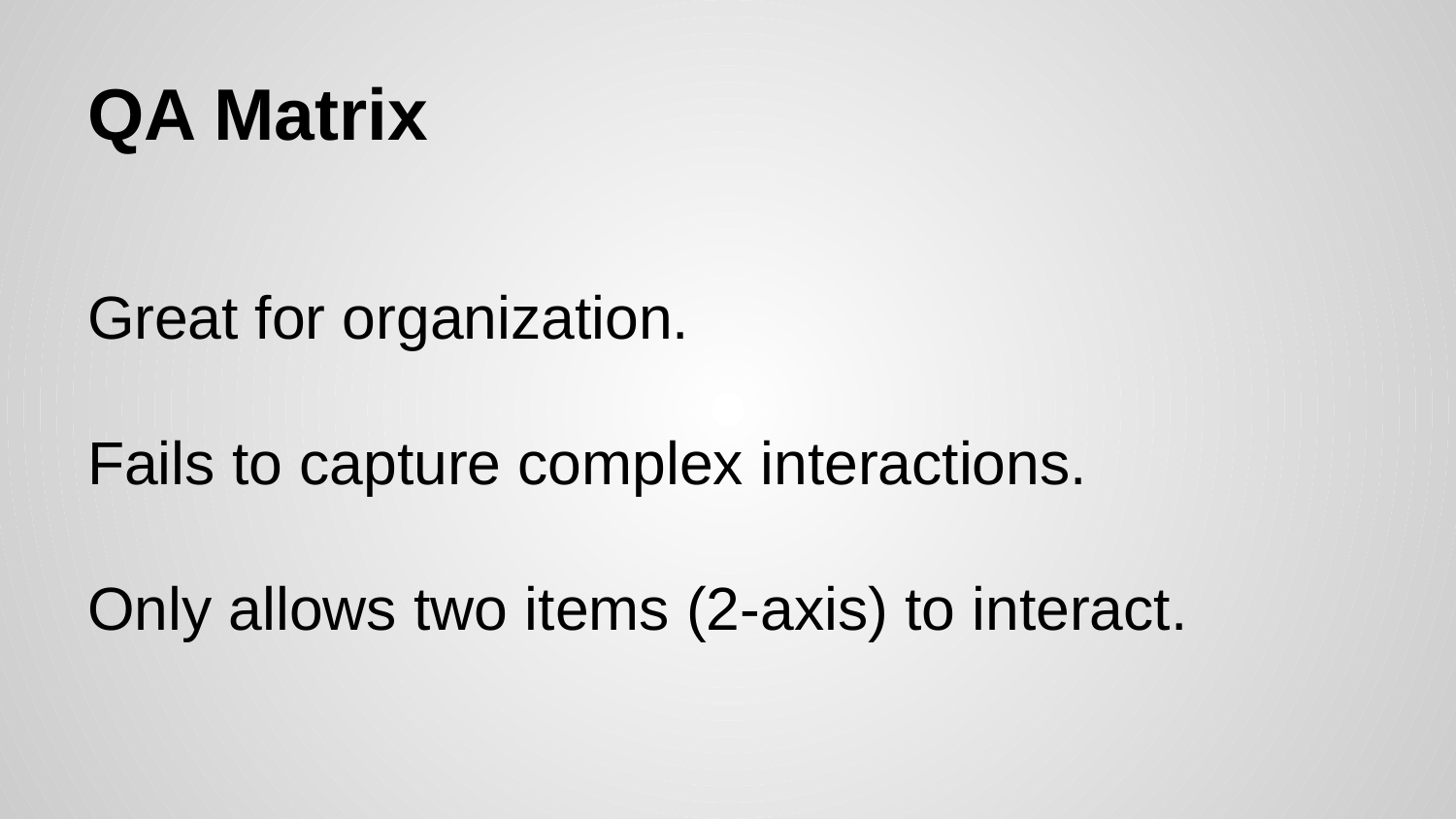

# QA Matrix

Great for organization.

Fails to capture complex interactions.

Only allows two items (2-axis) to interact.